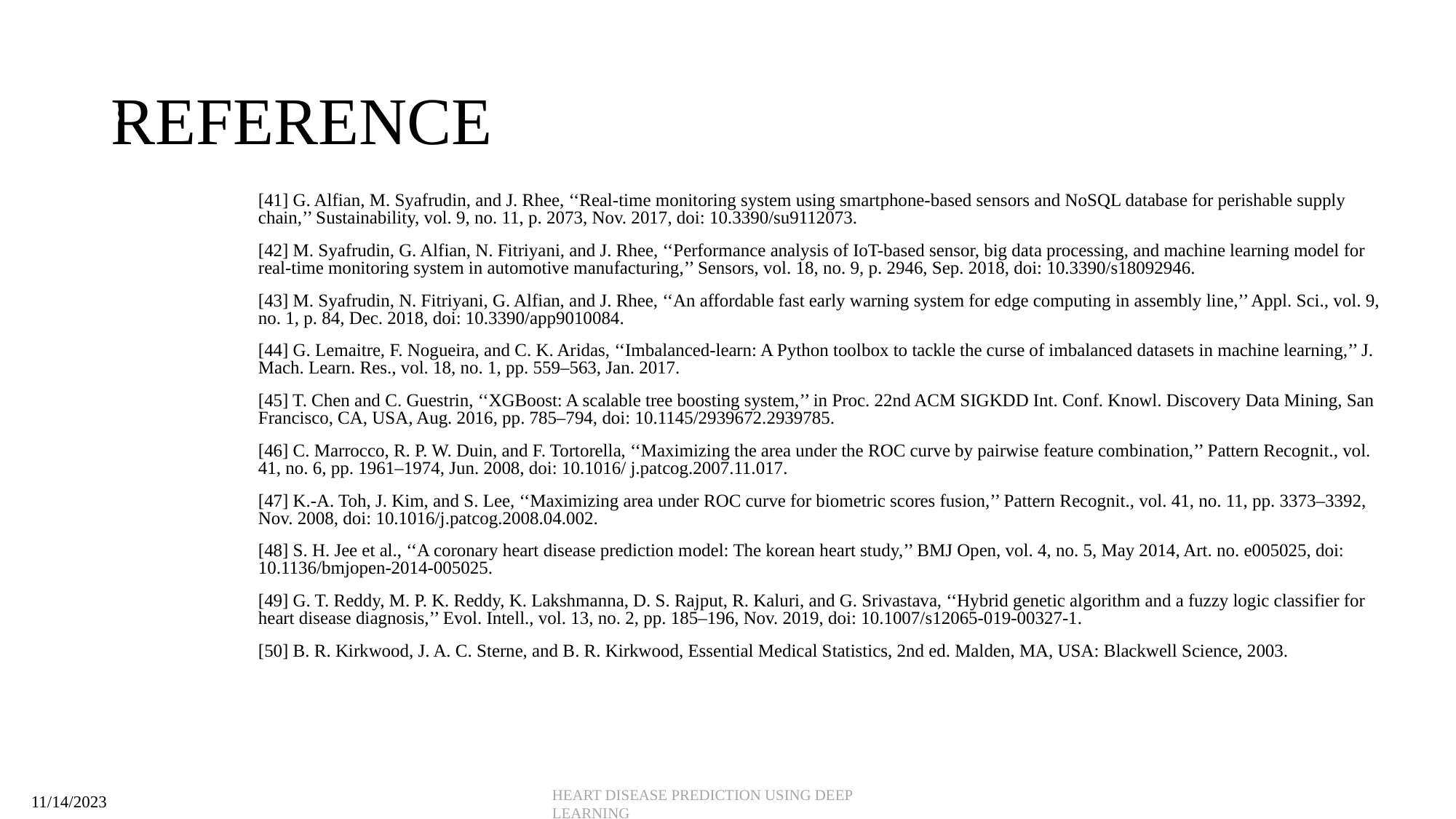

# REFERENCE
18
[41] G. Alfian, M. Syafrudin, and J. Rhee, ‘‘Real-time monitoring system using smartphone-based sensors and NoSQL database for perishable supply chain,’’ Sustainability, vol. 9, no. 11, p. 2073, Nov. 2017, doi: 10.3390/su9112073.
[42] M. Syafrudin, G. Alfian, N. Fitriyani, and J. Rhee, ‘‘Performance analysis of IoT-based sensor, big data processing, and machine learning model for real-time monitoring system in automotive manufacturing,’’ Sensors, vol. 18, no. 9, p. 2946, Sep. 2018, doi: 10.3390/s18092946.
[43] M. Syafrudin, N. Fitriyani, G. Alfian, and J. Rhee, ‘‘An affordable fast early warning system for edge computing in assembly line,’’ Appl. Sci., vol. 9, no. 1, p. 84, Dec. 2018, doi: 10.3390/app9010084.
[44] G. Lemaitre, F. Nogueira, and C. K. Aridas, ‘‘Imbalanced-learn: A Python toolbox to tackle the curse of imbalanced datasets in machine learning,’’ J. Mach. Learn. Res., vol. 18, no. 1, pp. 559–563, Jan. 2017.
[45] T. Chen and C. Guestrin, ‘‘XGBoost: A scalable tree boosting system,’’ in Proc. 22nd ACM SIGKDD Int. Conf. Knowl. Discovery Data Mining, San Francisco, CA, USA, Aug. 2016, pp. 785–794, doi: 10.1145/2939672.2939785.
[46] C. Marrocco, R. P. W. Duin, and F. Tortorella, ‘‘Maximizing the area under the ROC curve by pairwise feature combination,’’ Pattern Recognit., vol. 41, no. 6, pp. 1961–1974, Jun. 2008, doi: 10.1016/ j.patcog.2007.11.017.
[47] K.-A. Toh, J. Kim, and S. Lee, ‘‘Maximizing area under ROC curve for biometric scores fusion,’’ Pattern Recognit., vol. 41, no. 11, pp. 3373–3392, Nov. 2008, doi: 10.1016/j.patcog.2008.04.002.
[48] S. H. Jee et al., ‘‘A coronary heart disease prediction model: The korean heart study,’’ BMJ Open, vol. 4, no. 5, May 2014, Art. no. e005025, doi: 10.1136/bmjopen-2014-005025.
[49] G. T. Reddy, M. P. K. Reddy, K. Lakshmanna, D. S. Rajput, R. Kaluri, and G. Srivastava, ‘‘Hybrid genetic algorithm and a fuzzy logic classifier for heart disease diagnosis,’’ Evol. Intell., vol. 13, no. 2, pp. 185–196, Nov. 2019, doi: 10.1007/s12065-019-00327-1.
[50] B. R. Kirkwood, J. A. C. Sterne, and B. R. Kirkwood, Essential Medical Statistics, 2nd ed. Malden, MA, USA: Blackwell Science, 2003.
HEART DISEASE PREDICTION USING DEEP LEARNING
11/14/2023